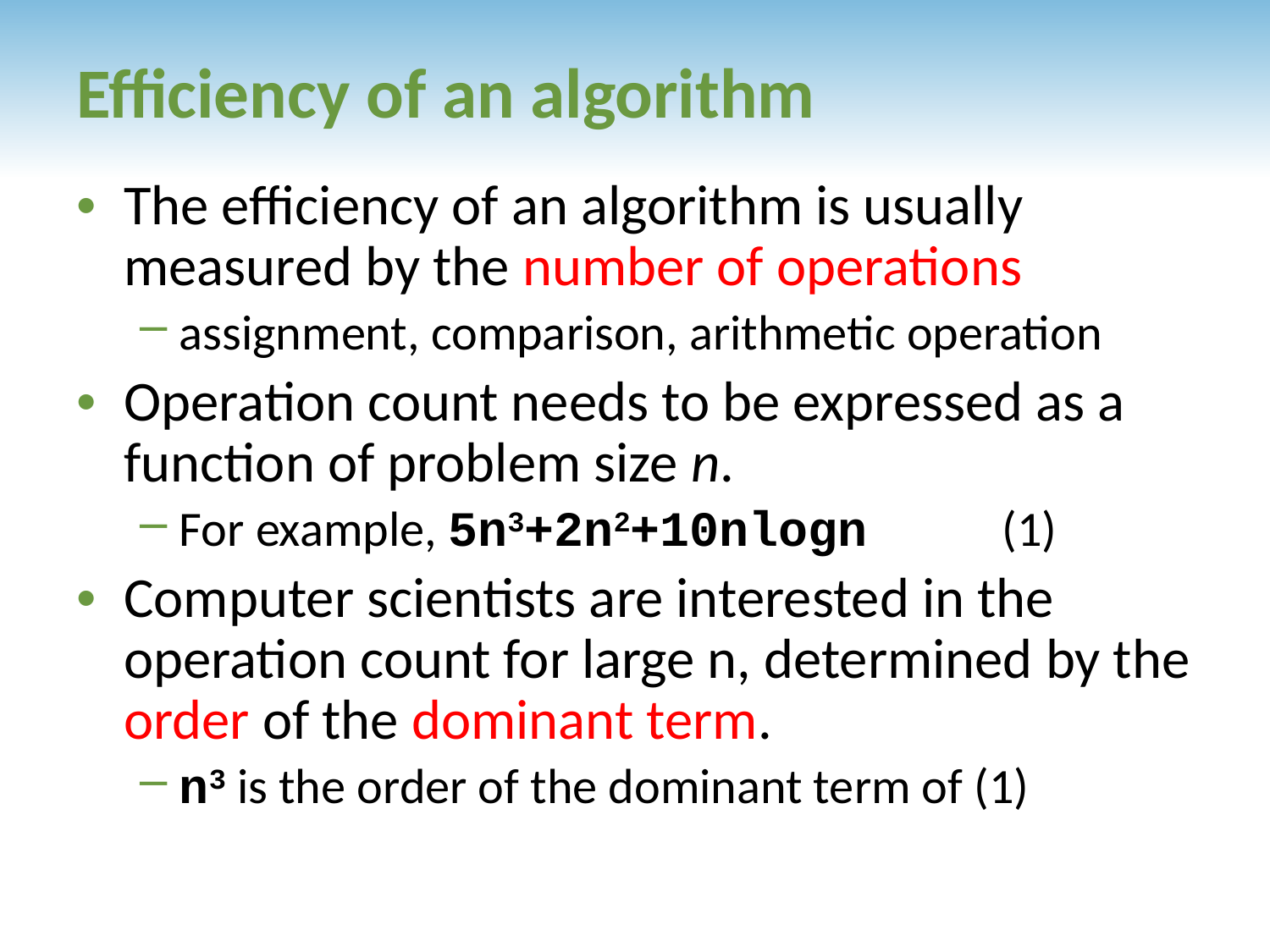

# Efficiency of an algorithm
The efficiency of an algorithm is usually measured by the number of operations
assignment, comparison, arithmetic operation
Operation count needs to be expressed as a function of problem size n.
For example, 5n3+2n2+10nlogn            (1)
Computer scientists are interested in the operation count for large n, determined by the order of the dominant term.
n3 is the order of the dominant term of (1)